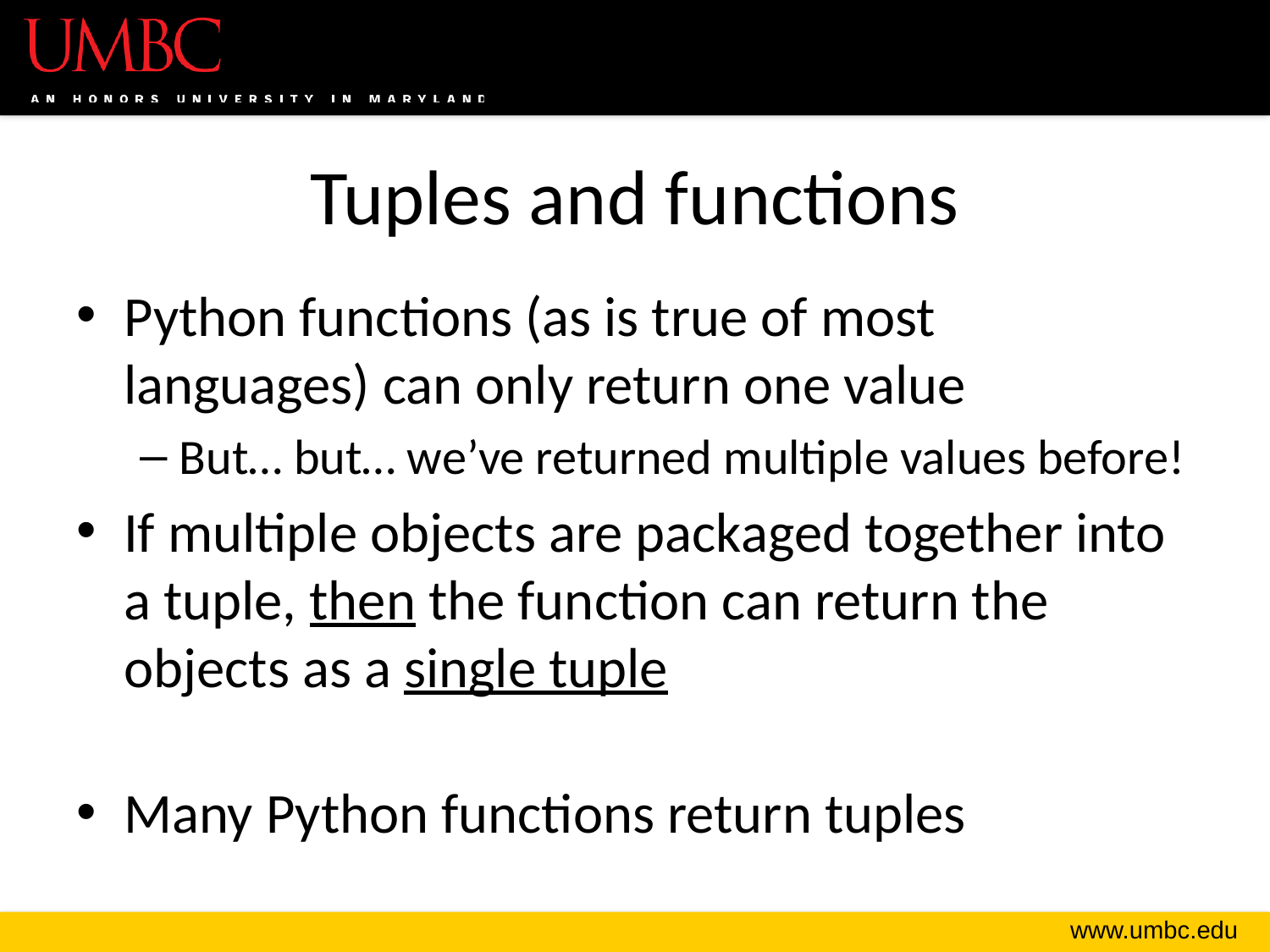

# Tuples and functions
Python functions (as is true of most languages) can only return one value
But… but… we’ve returned multiple values before!
If multiple objects are packaged together into a tuple, then the function can return the objects as a single tuple

Many Python functions return tuples